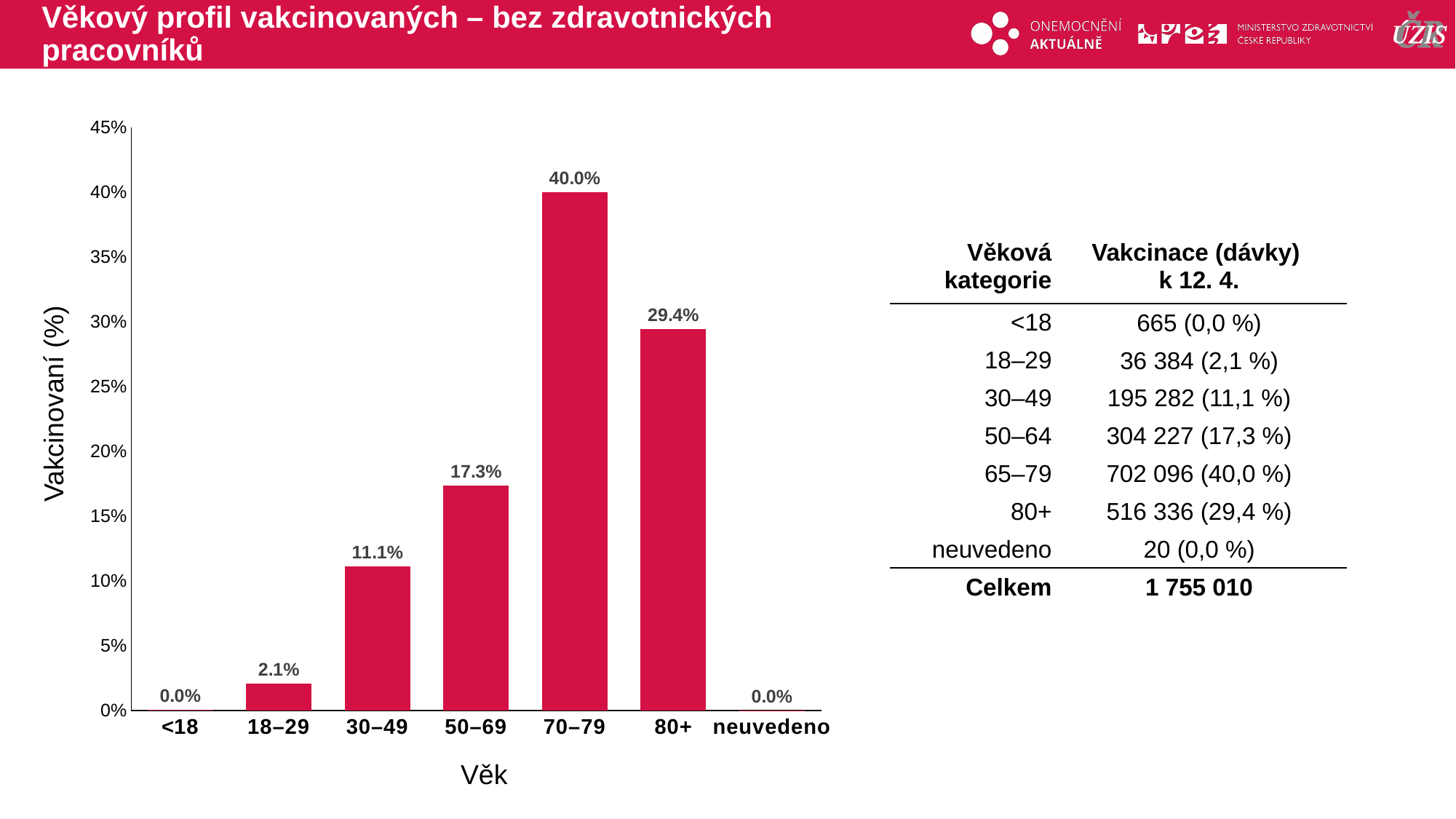

# Věkový profil vakcinovaných – bez zdravotnických pracovníků

### Chart

| Category | Count of Datumvakcinace |
|---|---|
| <18 | 0.00037892 |
| 18–29 | 0.02073151 |
| 30–49 | 0.11127116 |
| 50–69 | 0.17334773 |
| 70–79 | 0.40005242 |
| 80+ | 0.29420687 |
| neuvedeno | 1.1396e-05 |
| Věková kategorie | Vakcinace (dávky) k 12. 4. |
| --- | --- |
| <18 | 665 (0,0 %) |
| 18–29 | 36 384 (2,1 %) |
| 30–49 | 195 282 (11,1 %) |
| 50–64 | 304 227 (17,3 %) |
| 65–79 | 702 096 (40,0 %) |
| 80+ | 516 336 (29,4 %) |
| neuvedeno | 20 (0,0 %) |
| Celkem | 1 755 010 |
Vakcinovaní (%)
Věk